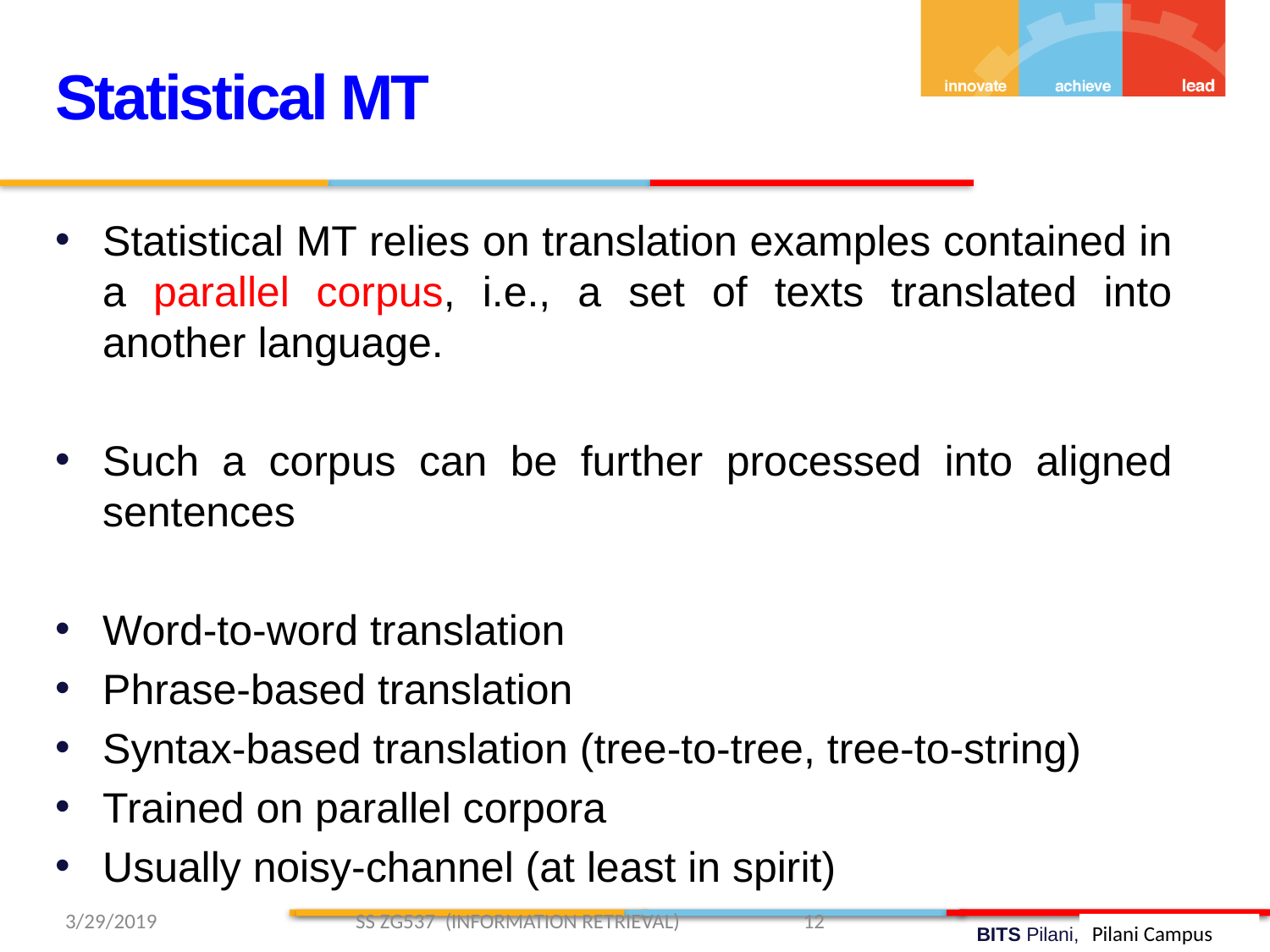

Statistical MT
Statistical MT relies on translation examples contained in a parallel corpus, i.e., a set of texts translated into another language.

Such a corpus can be further processed into aligned sentences

Word-to-word translation
Phrase-based translation
Syntax-based translation (tree-to-tree, tree-to-string)
Trained on parallel corpora
Usually noisy-channel (at least in spirit)

3/29/2019                                         SS ZG537  (INFORMATION RETRIEVAL)                         12
Pilani Campus